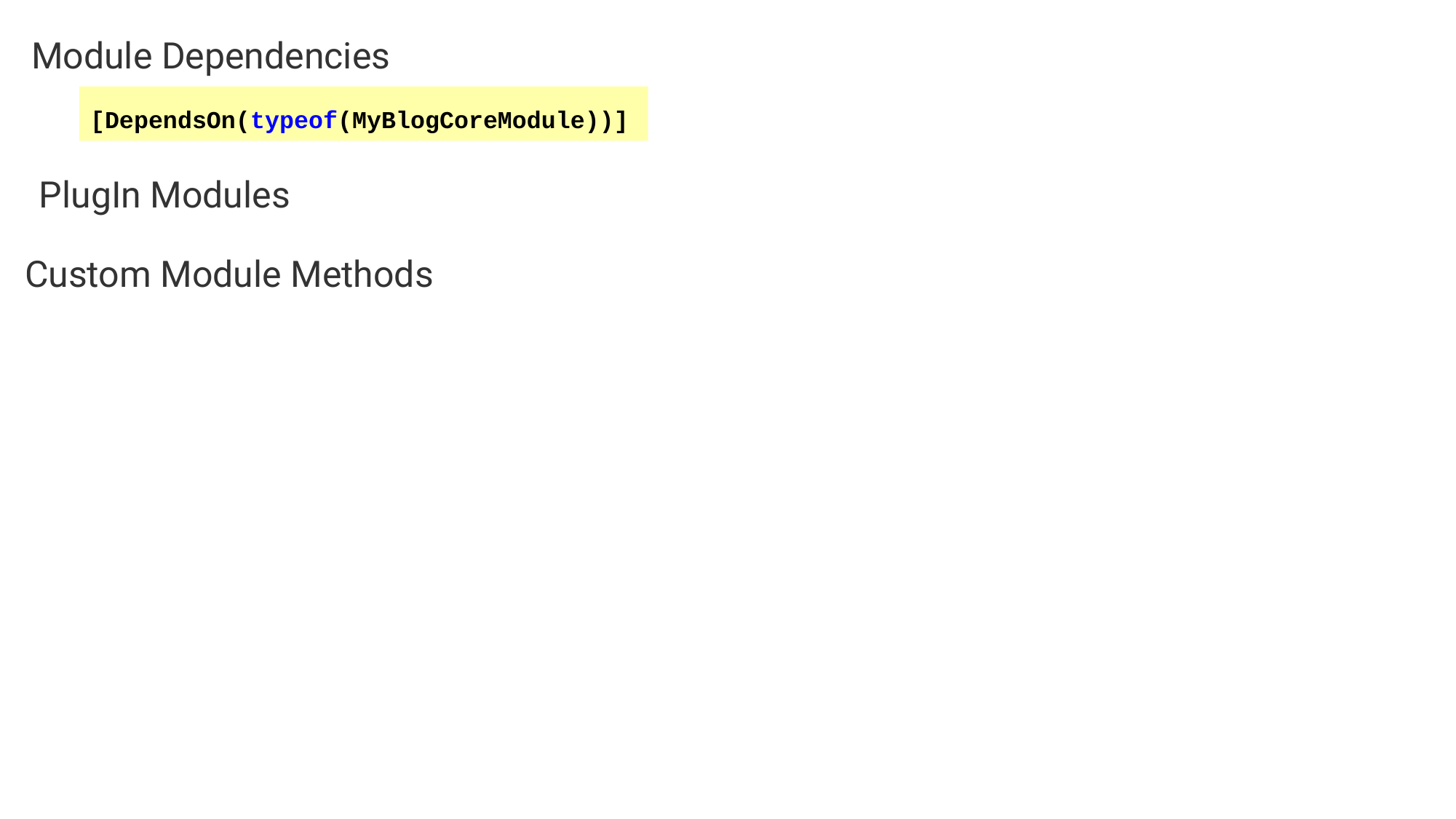

Module Dependencies
[DependsOn(typeof(MyBlogCoreModule))]
PlugIn Modules
Custom Module Methods